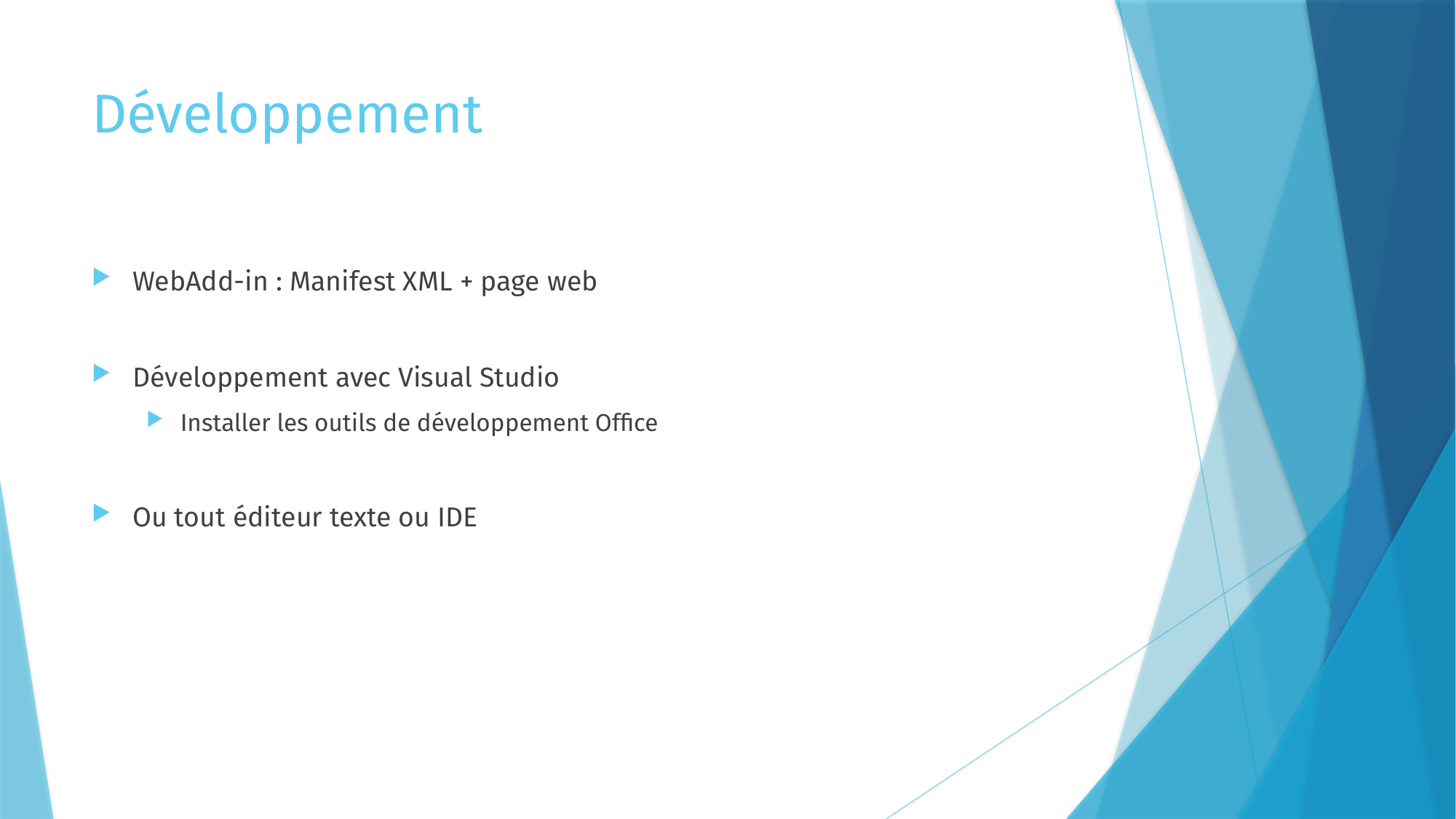

# Développement
WebAdd-in : Manifest XML + page web

Développement avec Visual Studio
Installer les outils de développement Office

Ou tout éditeur texte ou IDE